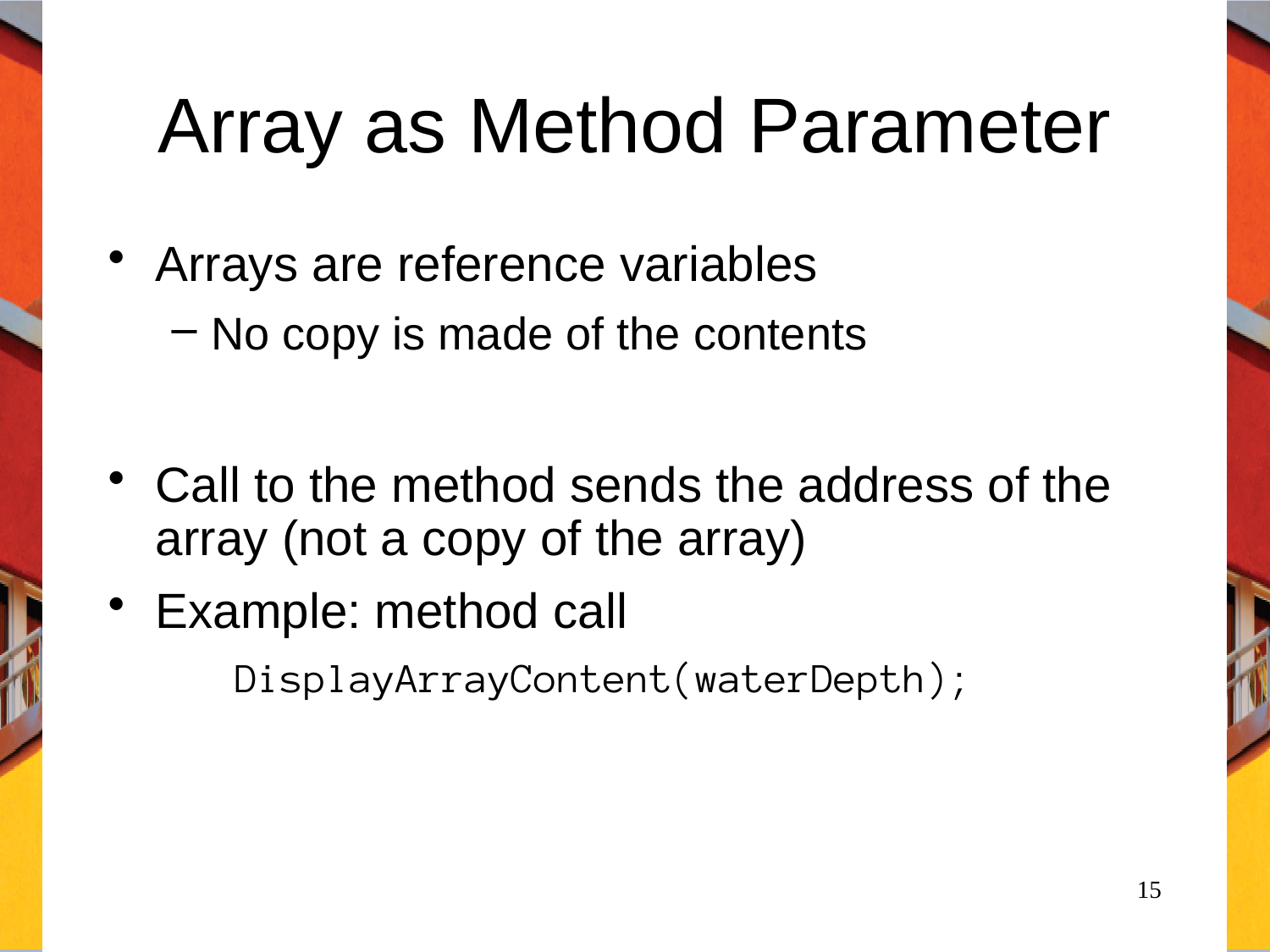

# Array as Method Parameter
Arrays are reference variables
No copy is made of the contents

Call to the method sends the address of the array (not a copy of the array)
Example: method call
DisplayArrayContent(waterDepth);
15